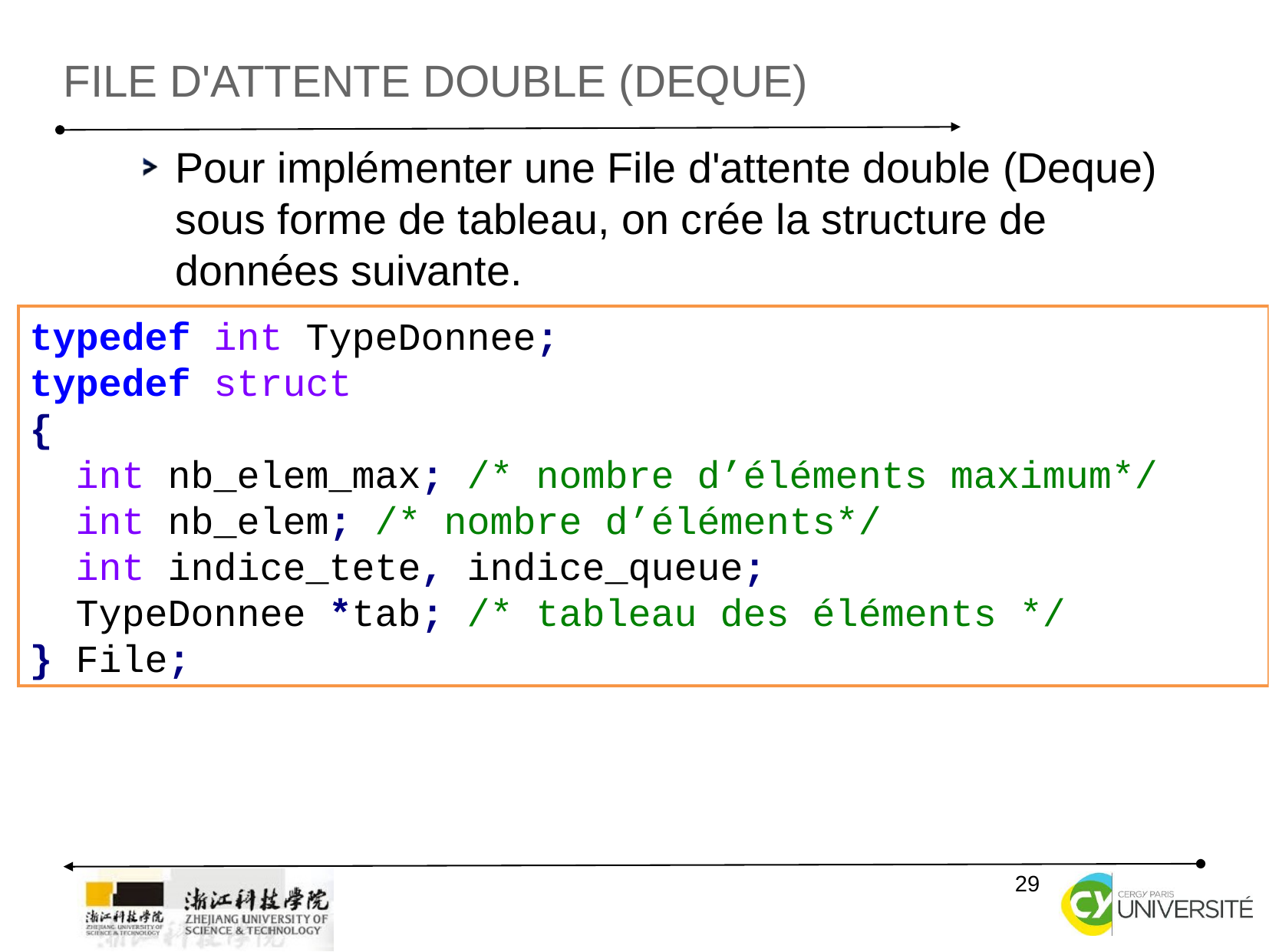

File d'attente double (Deque)
Pour implémenter une File d'attente double (Deque) sous forme de tableau, on crée la structure de données suivante.
typedef int TypeDonnee;
typedef struct
{
  int nb_elem_max; /* nombre d’éléments maximum*/
  int nb_elem; /* nombre d’éléments*/
  int indice_tete, indice_queue;
  TypeDonnee *tab; /* tableau des éléments */
} File;